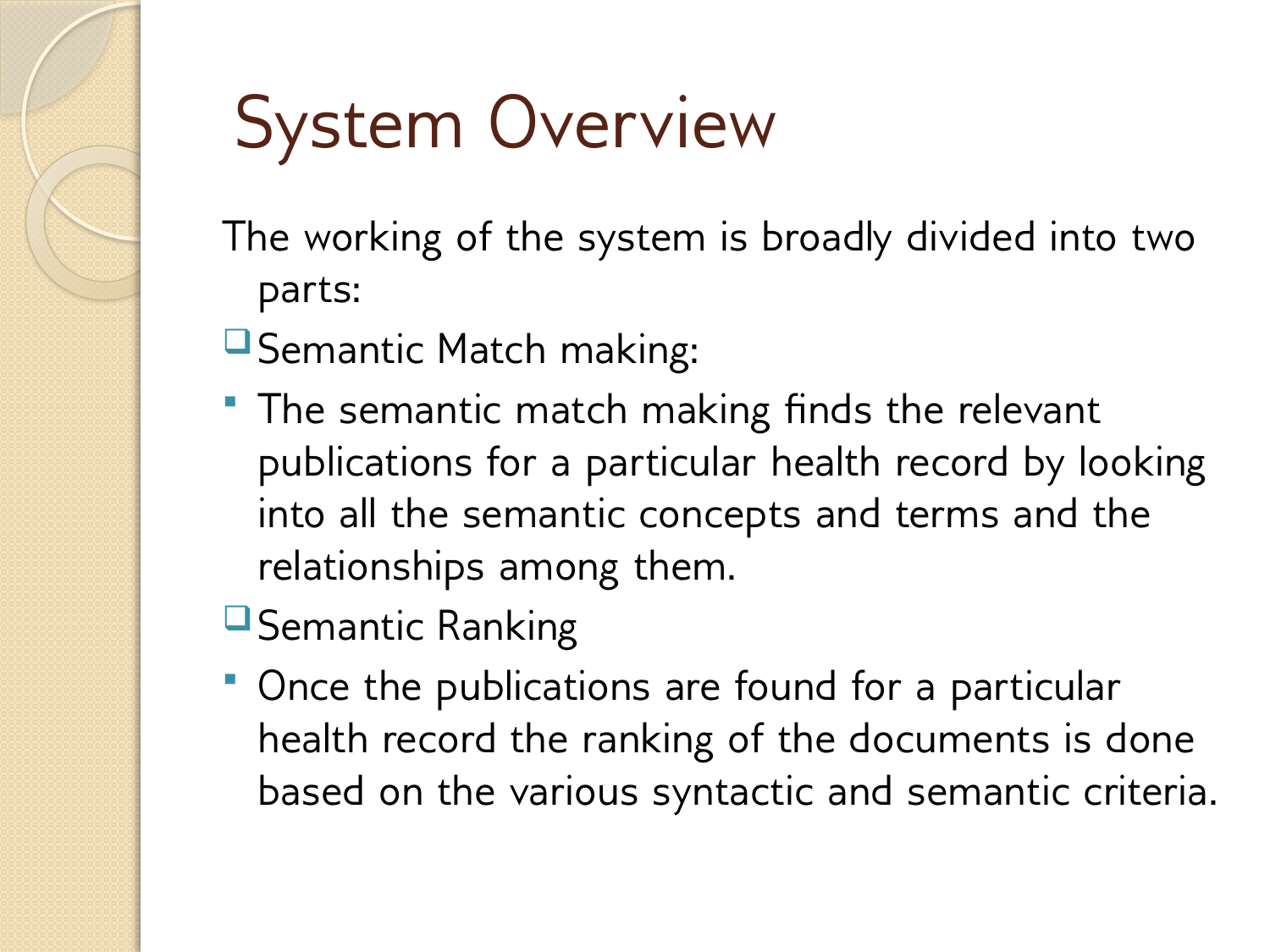

# System Overview
The working of the system is broadly divided into two parts:
Semantic Match making:
The semantic match making finds the relevant publications for a particular health record by looking into all the semantic concepts and terms and the relationships among them.
Semantic Ranking
Once the publications are found for a particular health record the ranking of the documents is done based on the various syntactic and semantic criteria.